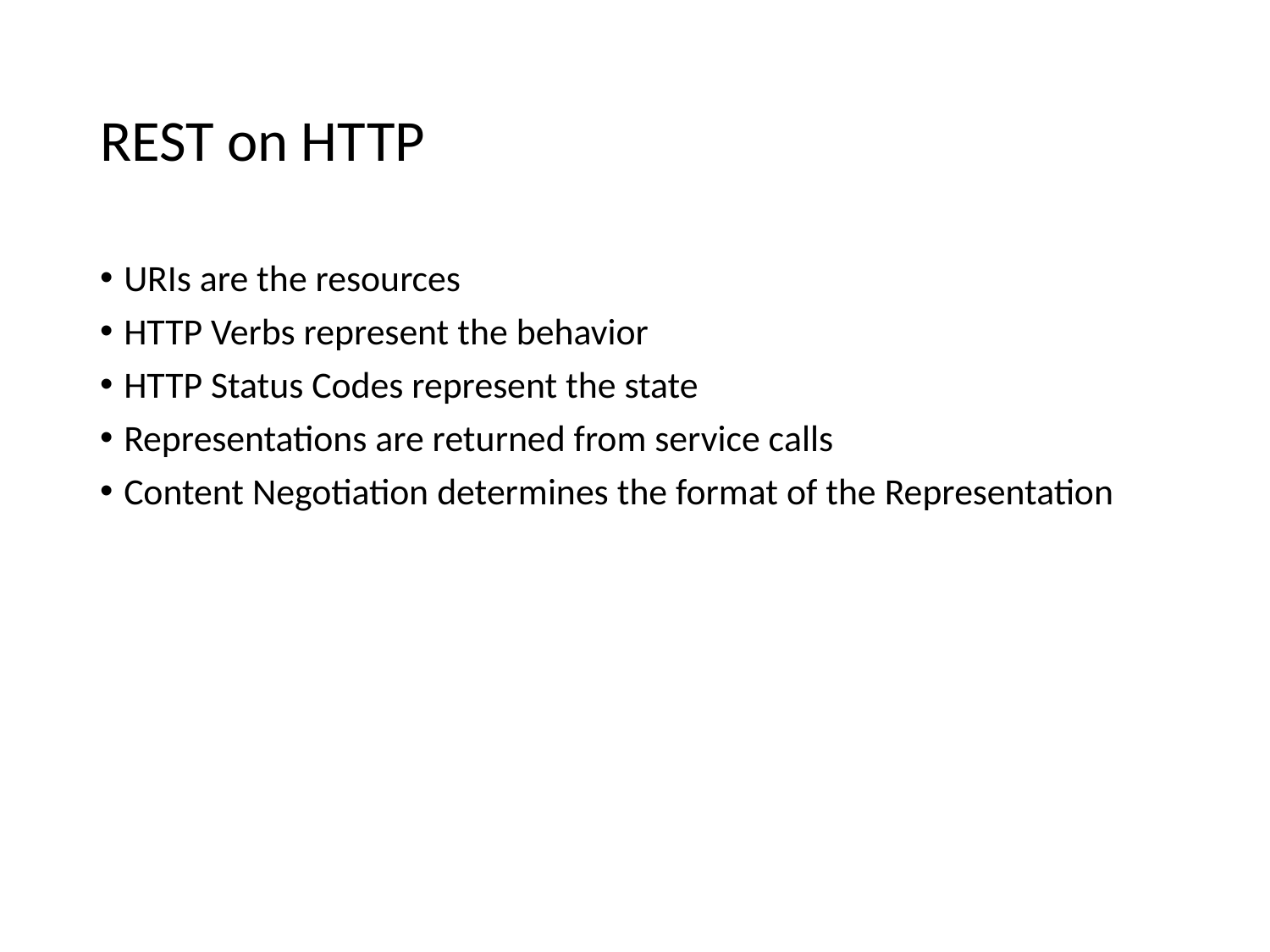

# REST on HTTP
URIs are the resources
HTTP Verbs represent the behavior
HTTP Status Codes represent the state
Representations are returned from service calls
Content Negotiation determines the format of the Representation